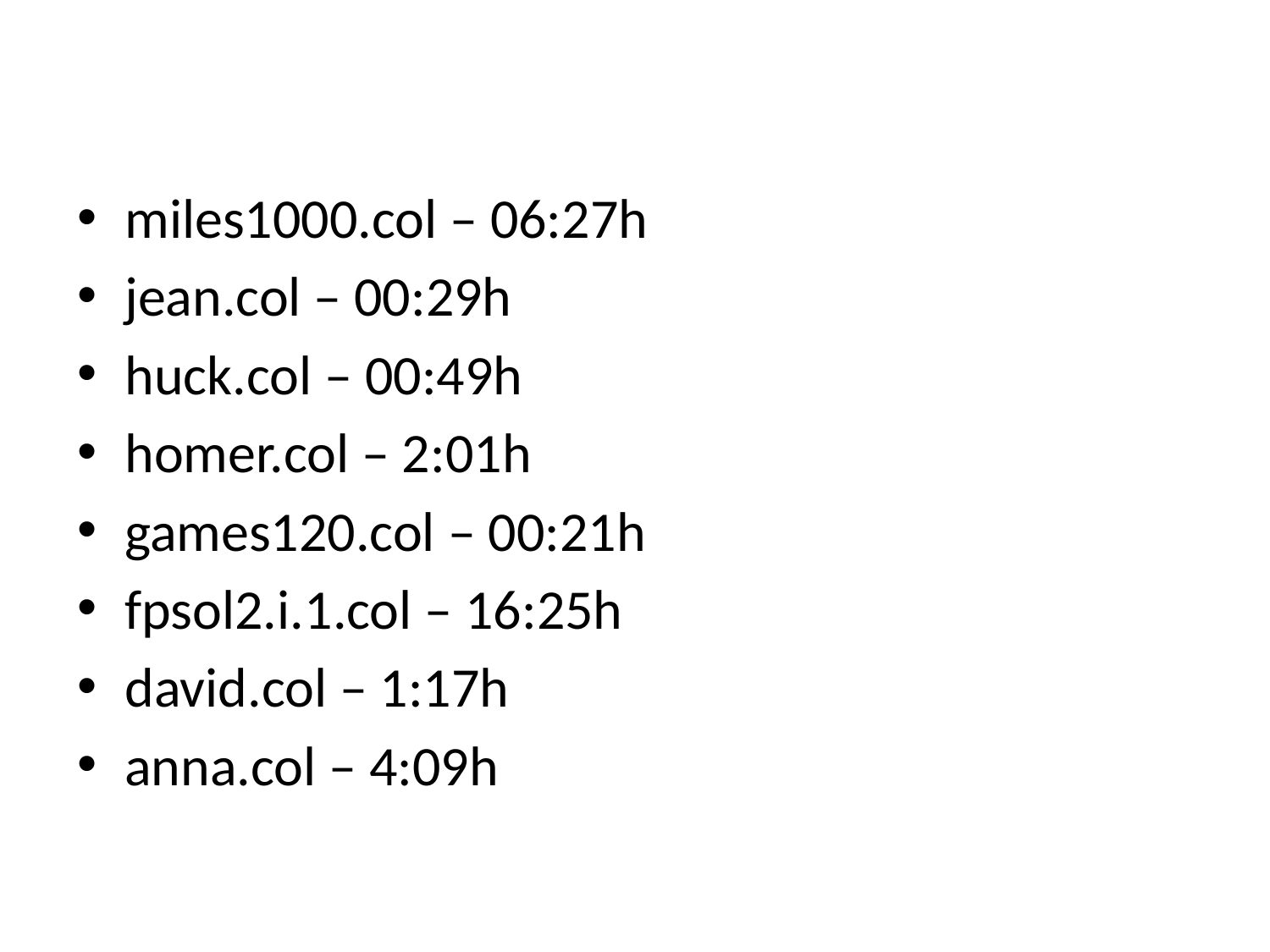

#
miles1000.col – 06:27h
jean.col – 00:29h
huck.col – 00:49h
homer.col – 2:01h
games120.col – 00:21h
fpsol2.i.1.col – 16:25h
david.col – 1:17h
anna.col – 4:09h